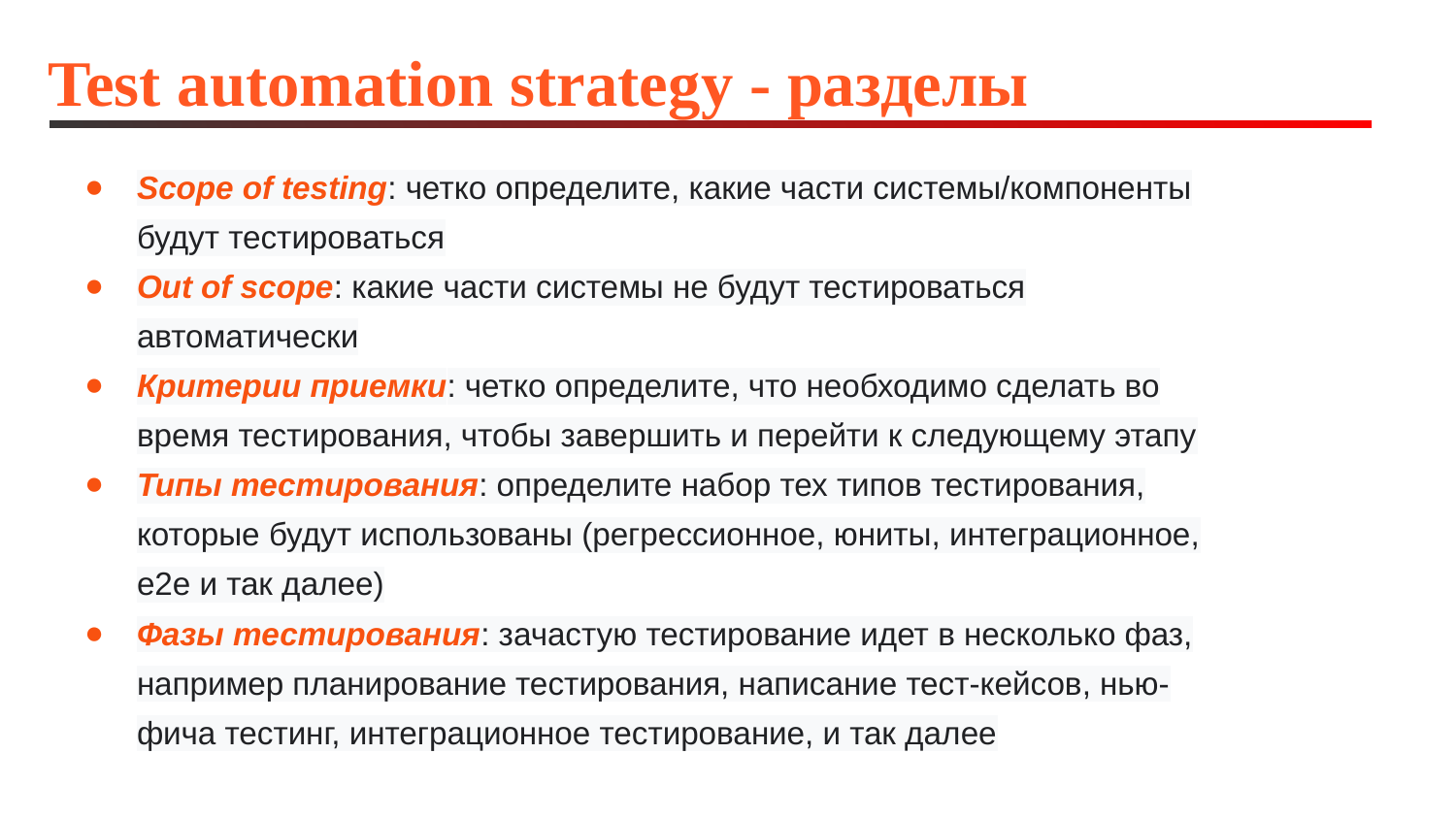

# Test automation strategy - разделы

Scope of testing: четко определите, какие части системы/компоненты будут тестироваться
Out of scope: какие части системы не будут тестироваться автоматически
Критерии приемки: четко определите, что необходимо сделать во время тестирования, чтобы завершить и перейти к следующему этапу
Типы тестирования: определите набор тех типов тестирования, которые будут использованы (регрессионное, юниты, интеграционное, е2е и так далее)
Фазы тестирования: зачастую тестирование идет в несколько фаз, например планирование тестирования, написание тест-кейсов, нью-фича тестинг, интеграционное тестирование, и так далее